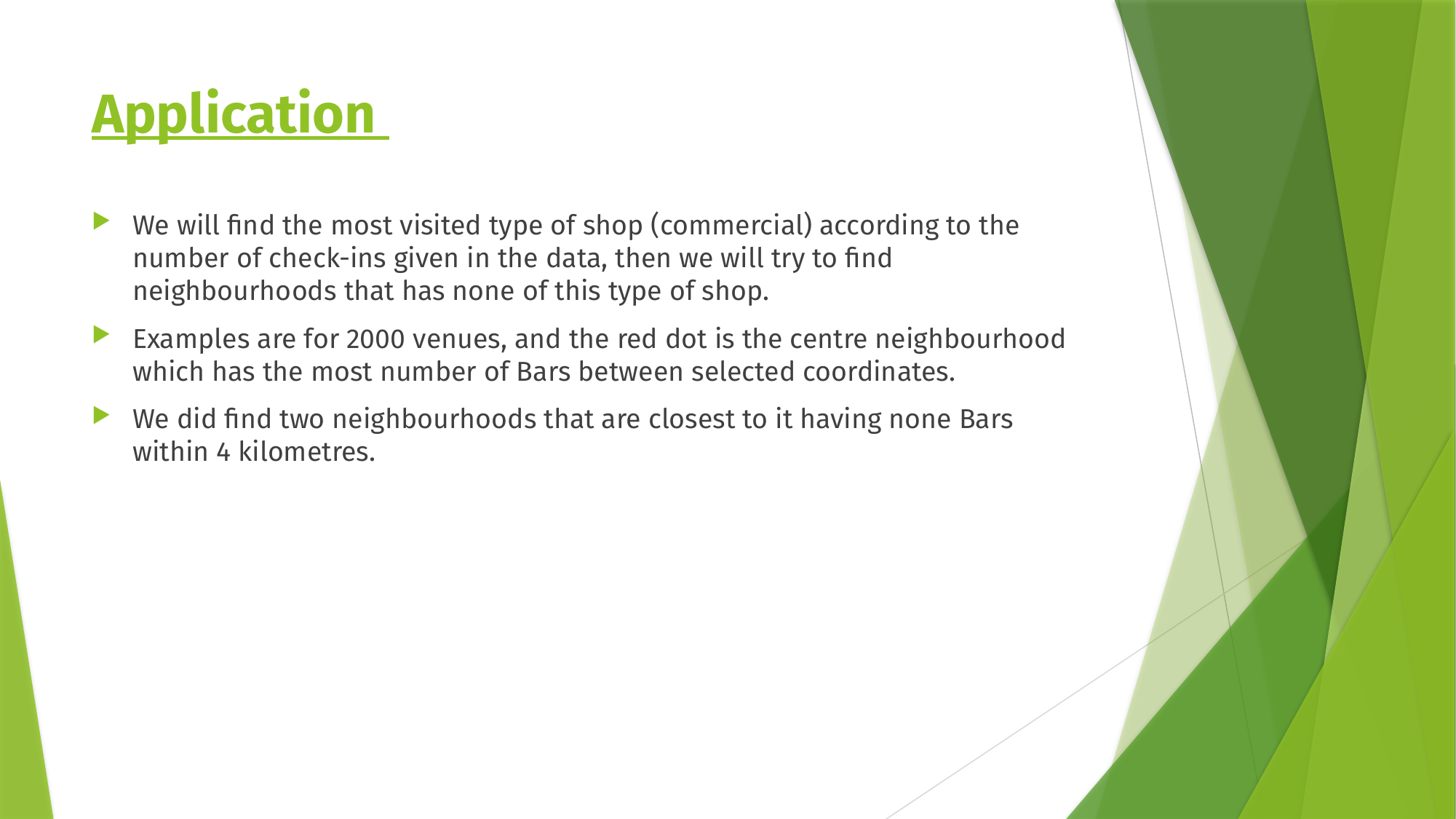

# Application
We will find the most visited type of shop (commercial) according to the number of check-ins given in the data, then we will try to find neighbourhoods that has none of this type of shop.
Examples are for 2000 venues, and the red dot is the centre neighbourhood which has the most number of Bars between selected coordinates.
We did find two neighbourhoods that are closest to it having none Bars within 4 kilometres.